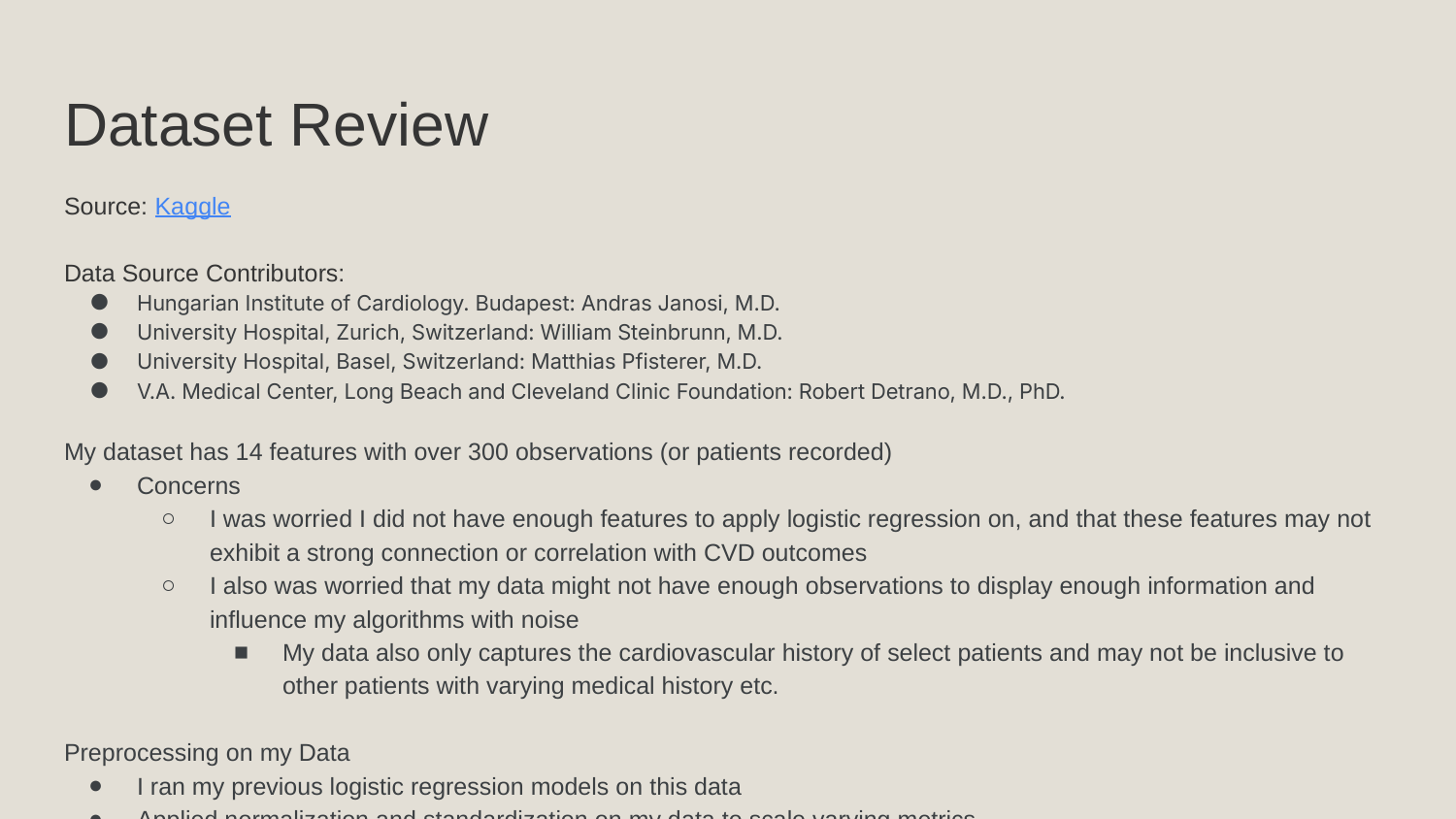

# Dataset Review
Source: Kaggle

Data Source Contributors:
Hungarian Institute of Cardiology. Budapest: Andras Janosi, M.D.
University Hospital, Zurich, Switzerland: William Steinbrunn, M.D.
University Hospital, Basel, Switzerland: Matthias Pfisterer, M.D.
V.A. Medical Center, Long Beach and Cleveland Clinic Foundation: Robert Detrano, M.D., PhD.

My dataset has 14 features with over 300 observations (or patients recorded)
Concerns
I was worried I did not have enough features to apply logistic regression on, and that these features may not exhibit a strong connection or correlation with CVD outcomes
I also was worried that my data might not have enough observations to display enough information and influence my algorithms with noise
My data also only captures the cardiovascular history of select patients and may not be inclusive to other patients with varying medical history etc.

Preprocessing on my Data
I ran my previous logistic regression models on this data
Applied normalization and standardization on my data to scale varying metrics
If I were to include data from other health sources I would have to retain information so data is consistent and remove and NaN values present